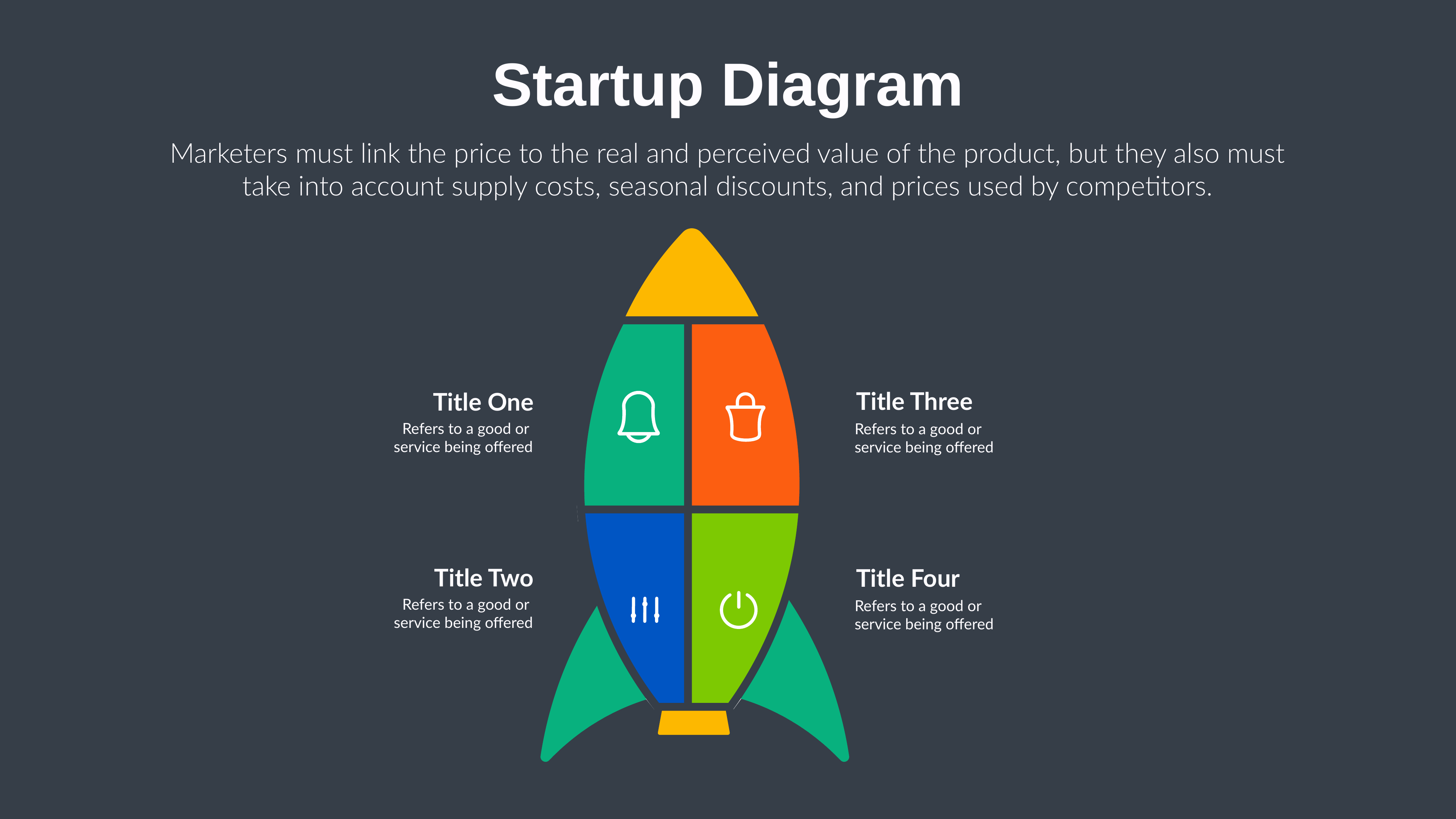

Startup Diagram
Marketers must link the price to the real and perceived value of the product, but they also must take into account supply costs, seasonal discounts, and prices used by competitors.

Title Three
Title One

Refers to a good or
service being offered
Refers to a good or
service being offered

Title Two
Title Four

Refers to a good or
service being offered

Refers to a good or
service being offered